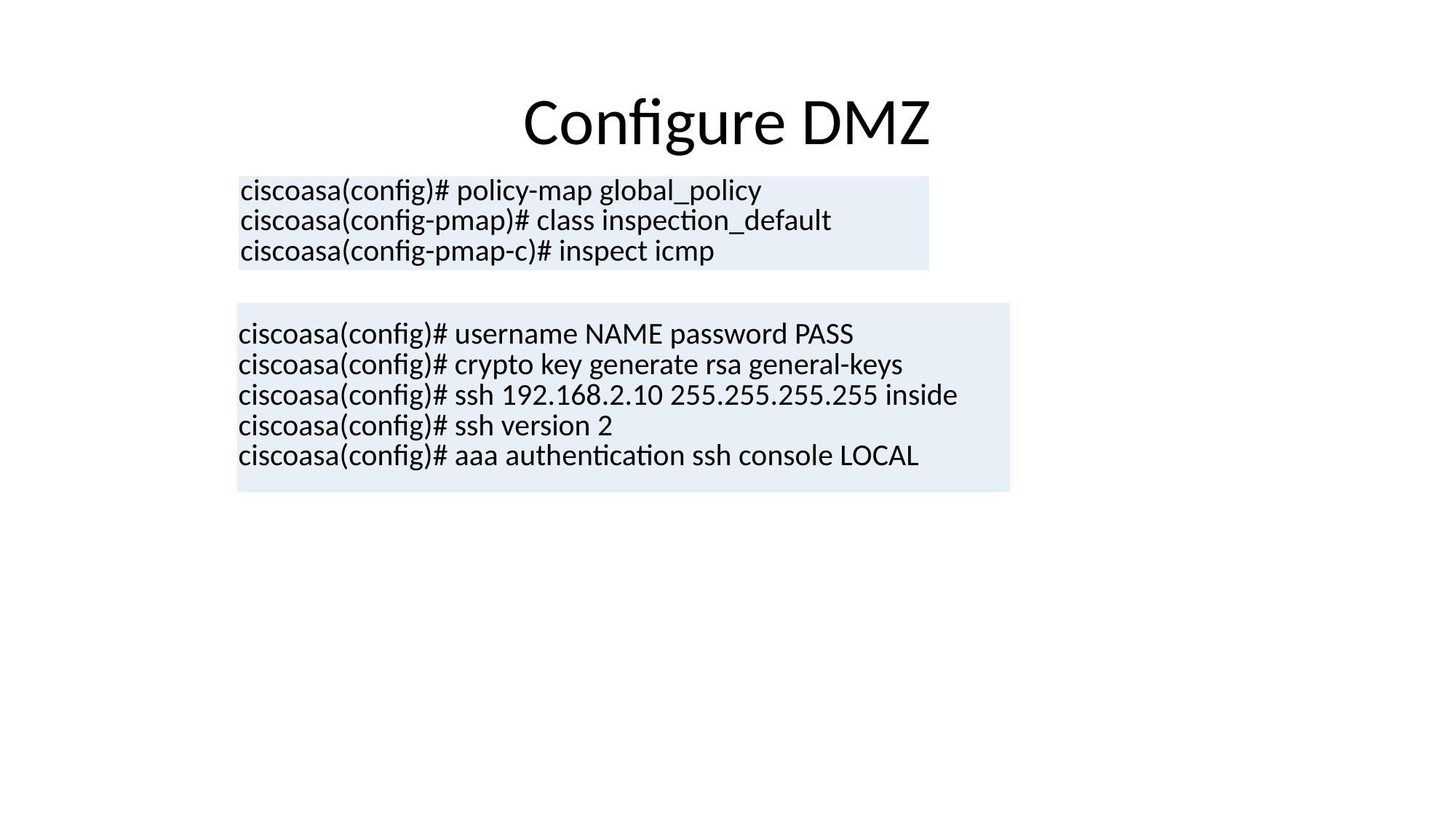

# Configure DMZ
| ciscoasa(config)# policy-map global\_policy  ciscoasa(config-pmap)# class inspection\_default  ciscoasa(config-pmap-c)# inspect icmp |
| --- |
| ciscoasa(config)# username NAME password PASS  ciscoasa(config)# crypto key generate rsa general-keys ciscoasa(config)# ssh 192.168.2.10 255.255.255.255 inside  ciscoasa(config)# ssh version 2 ciscoasa(config)# aaa authentication ssh console LOCAL |
| --- |